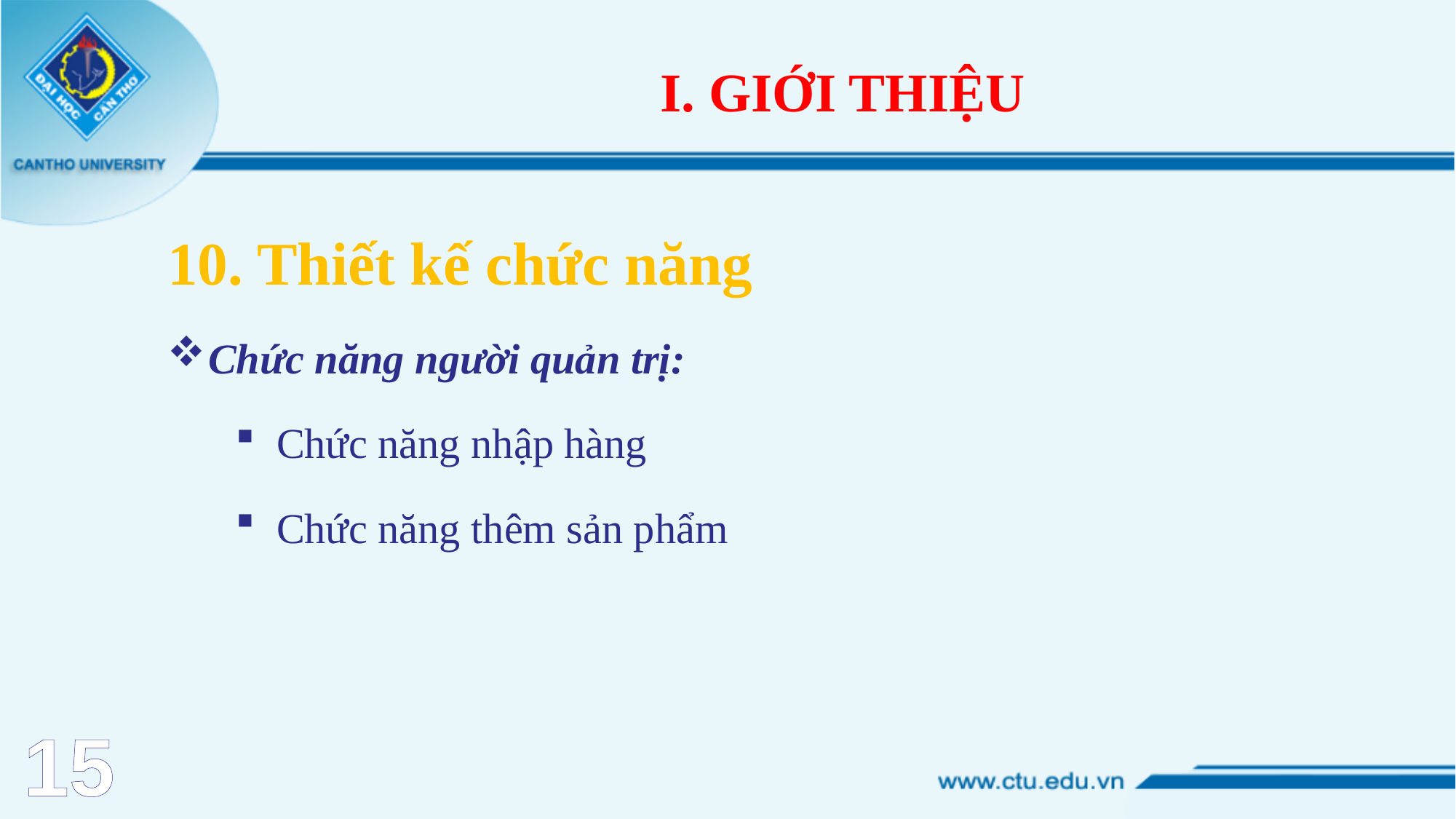

# I. GIỚI THIỆU
10. Thiết kế chức năng
Chức năng người quản trị:
Chức năng nhập hàng
Chức năng thêm sản phẩm

15